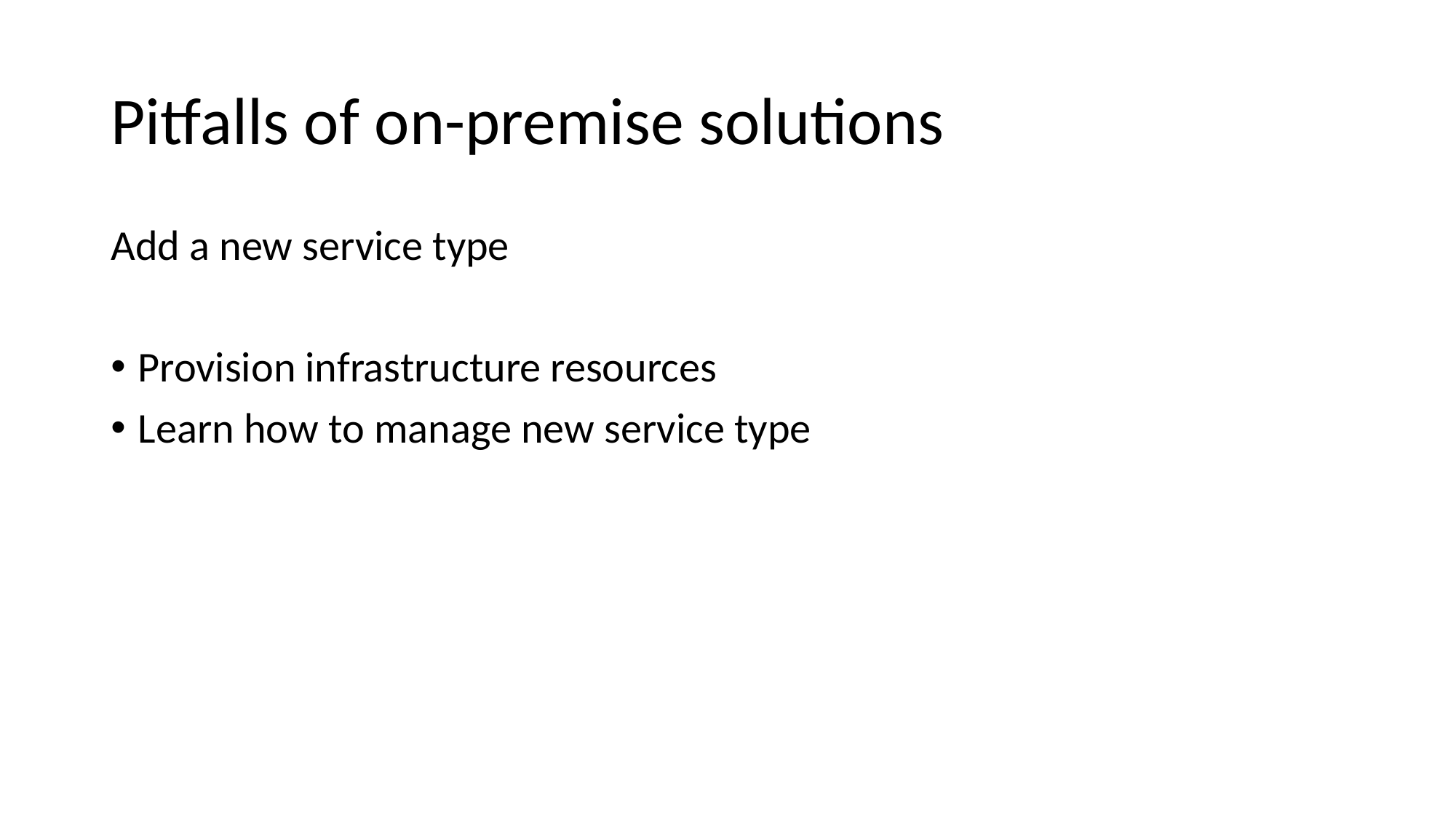

# Pitfalls of on-premise solutions
Add a new service type

Provision infrastructure resources
Learn how to manage new service type